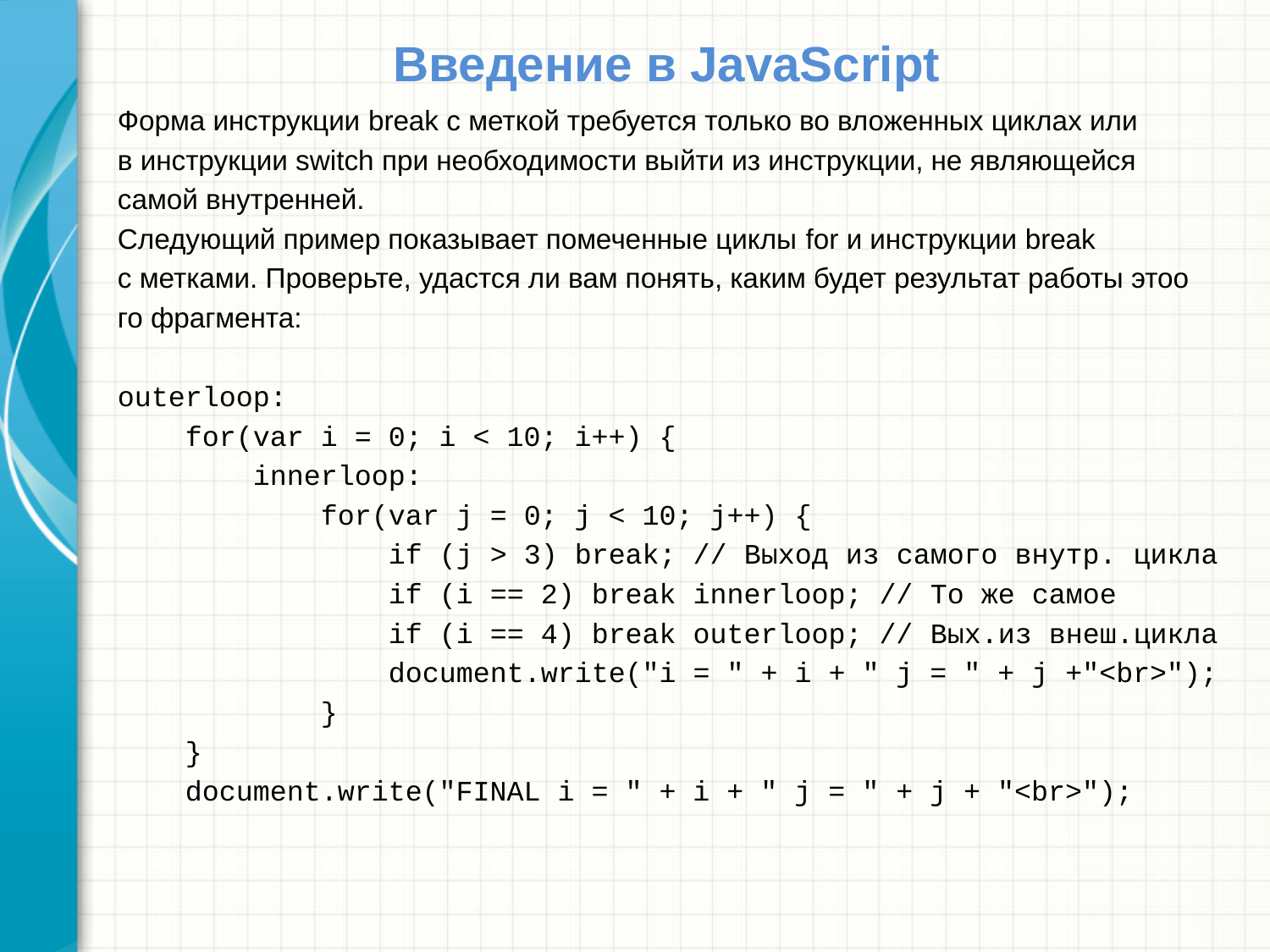

# Введение в JavaScript
Форма инструкции break с меткой требуется только во вложенных циклах или
в инструкции switch при необходимости выйти из инструкции, не являющейся
самой внутренней.
Следующий пример показывает помеченные циклы for и инструкции break
с метками. Проверьте, удастся ли вам понять, каким будет результат работы этоо
го фрагмента:

outerloop:
    for(var i = 0; i < 10; i++) {
        innerloop:
            for(var j = 0; j < 10; j++) {
                if (j > 3) break; // Выход из самого внутр. цикла
                if (i == 2) break innerloop; // То же самое
                if (i == 4) break outerloop; // Вых.из внеш.цикла
                document.write("i = " + i + " j = " + j +"<br>");
            }
    }
    document.write("FINAL i = " + i + " j = " + j + "<br>");